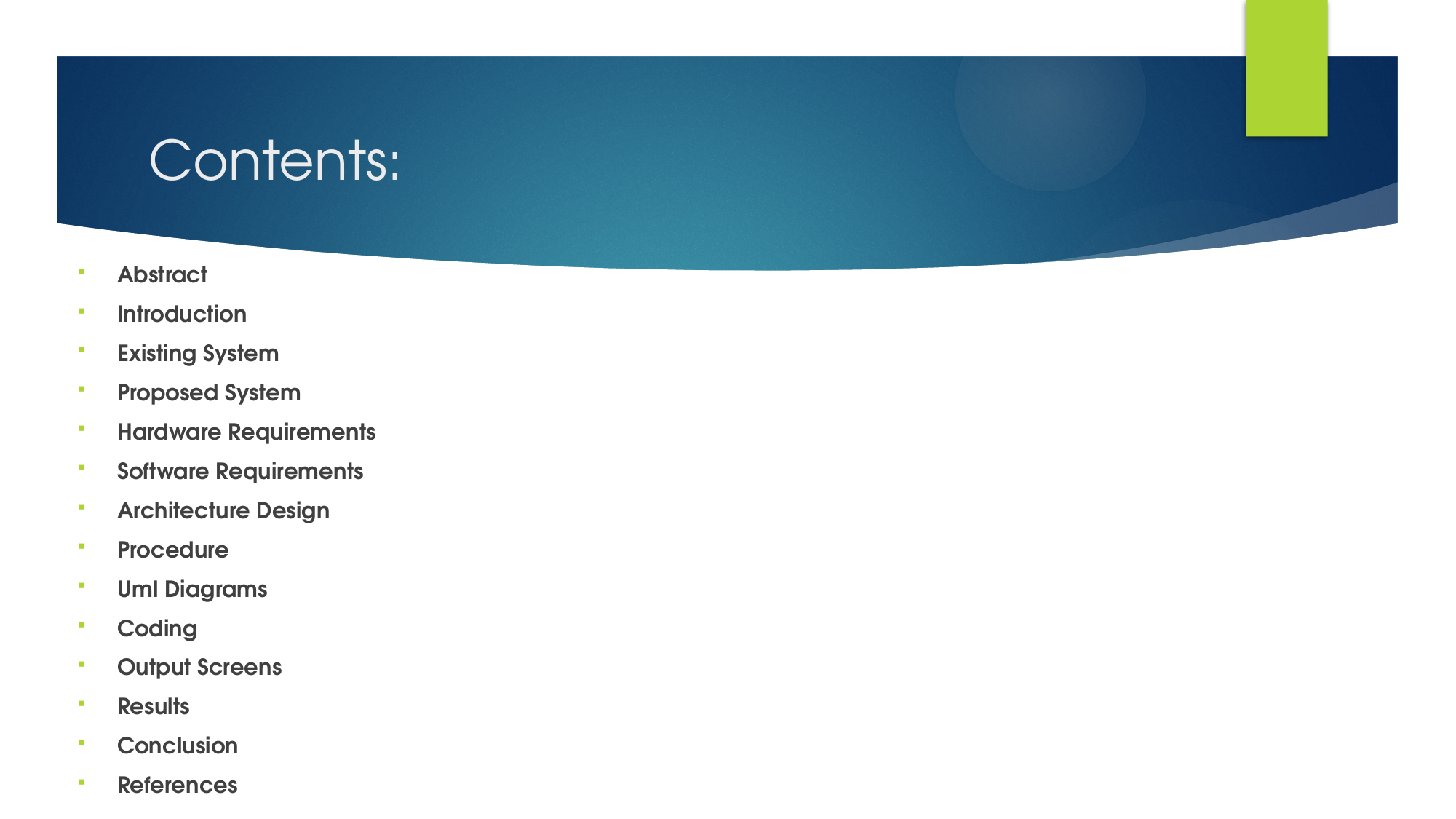

# Contents:
Abstract
Introduction
Existing System
Proposed System
Hardware Requirements
Software Requirements
Architecture Design
Procedure
Uml Diagrams
Coding
Output Screens
Results
Conclusion
References